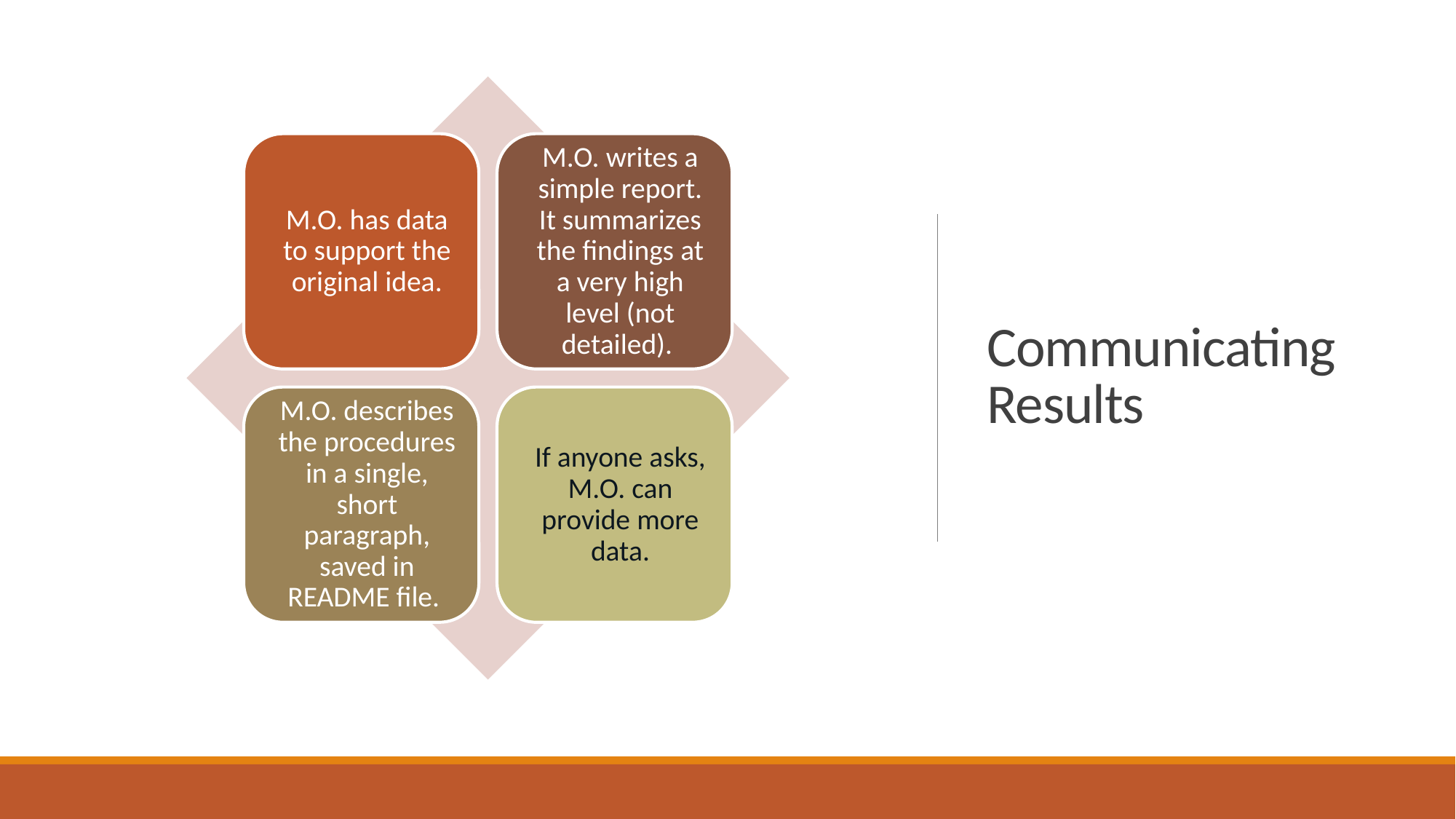

# Communicating Results
M.O. has data to support the original idea.
M.O. writes a simple report. It summarizes the findings at a very high level (not detailed).
M.O. describes the procedures in a single, short paragraph, saved in README file.
If anyone asks, M.O. can provide more data.